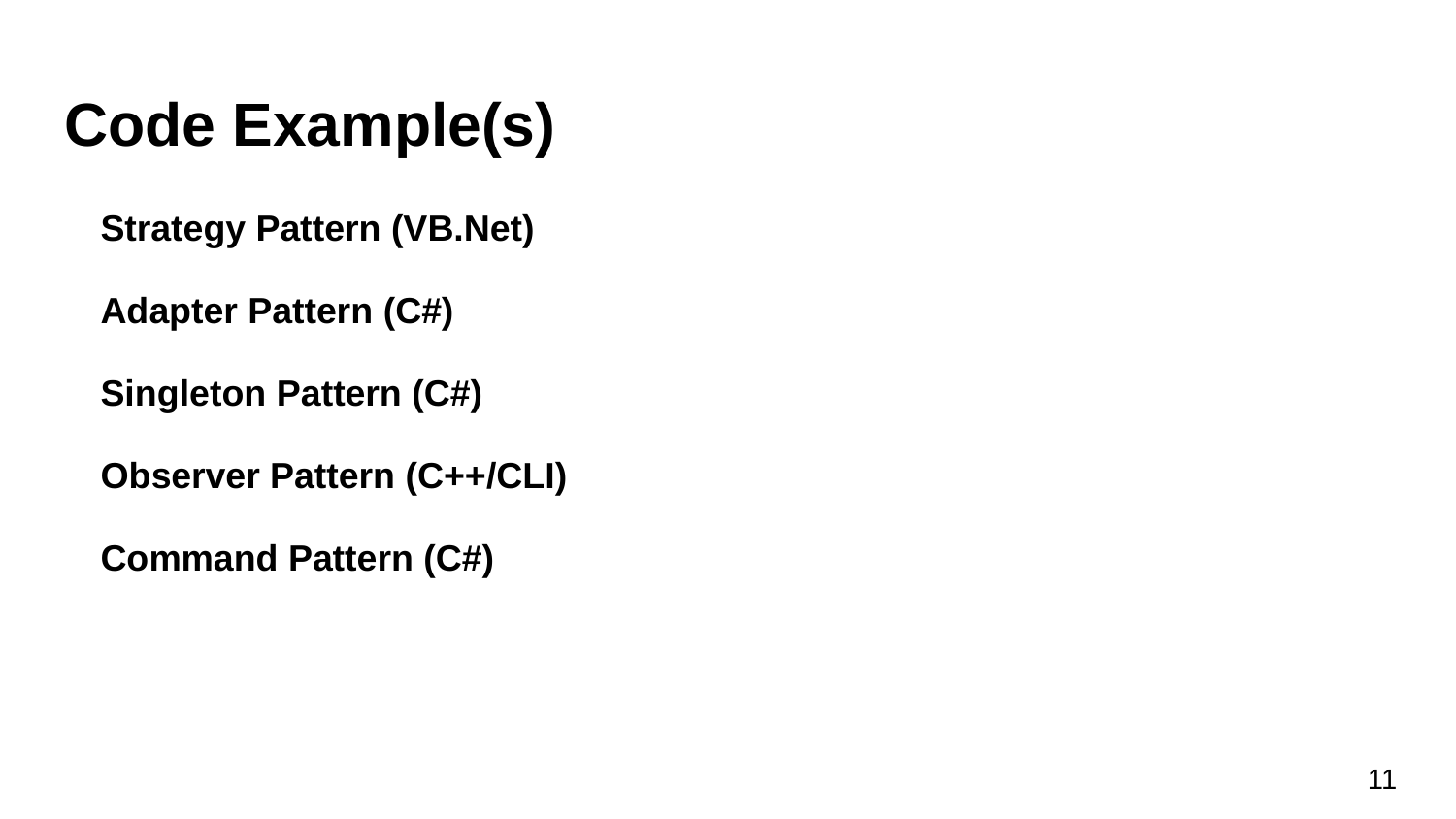

# Code Example(s)
Strategy Pattern (VB.Net)
Adapter Pattern (C#)
Singleton Pattern (C#)
Observer Pattern (C++/CLI)
Command Pattern (C#)
11